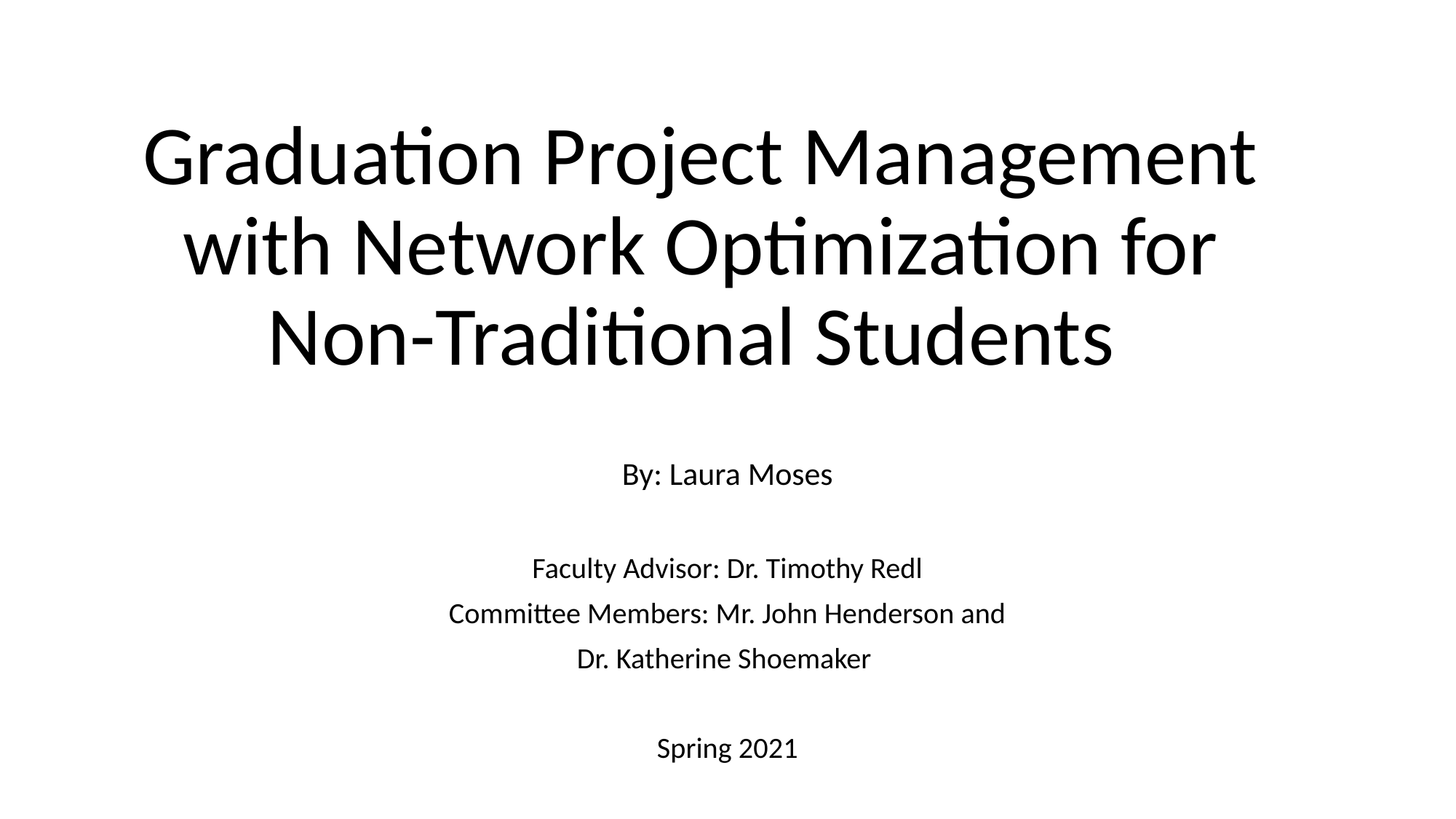

# Graduation Project Management with Network Optimization for Non-Traditional Students
By: Laura Moses

Faculty Advisor: Dr. Timothy Redl
Committee Members: Mr. John Henderson and
Dr. Katherine Shoemaker

Spring 2021